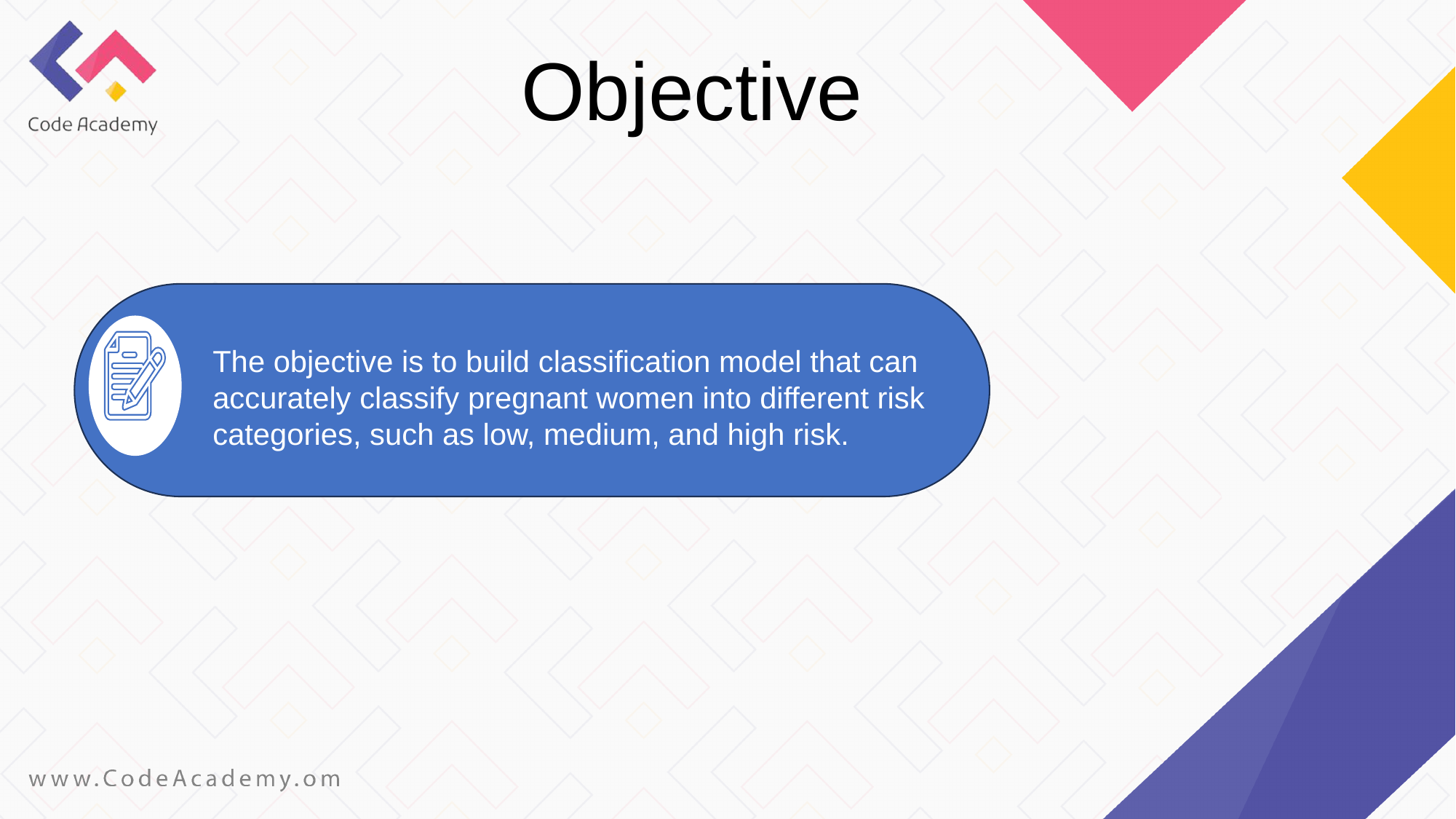

Objective

The objective is to build classification model that can accurately classify pregnant women into different risk categories, such as low, medium, and high risk.